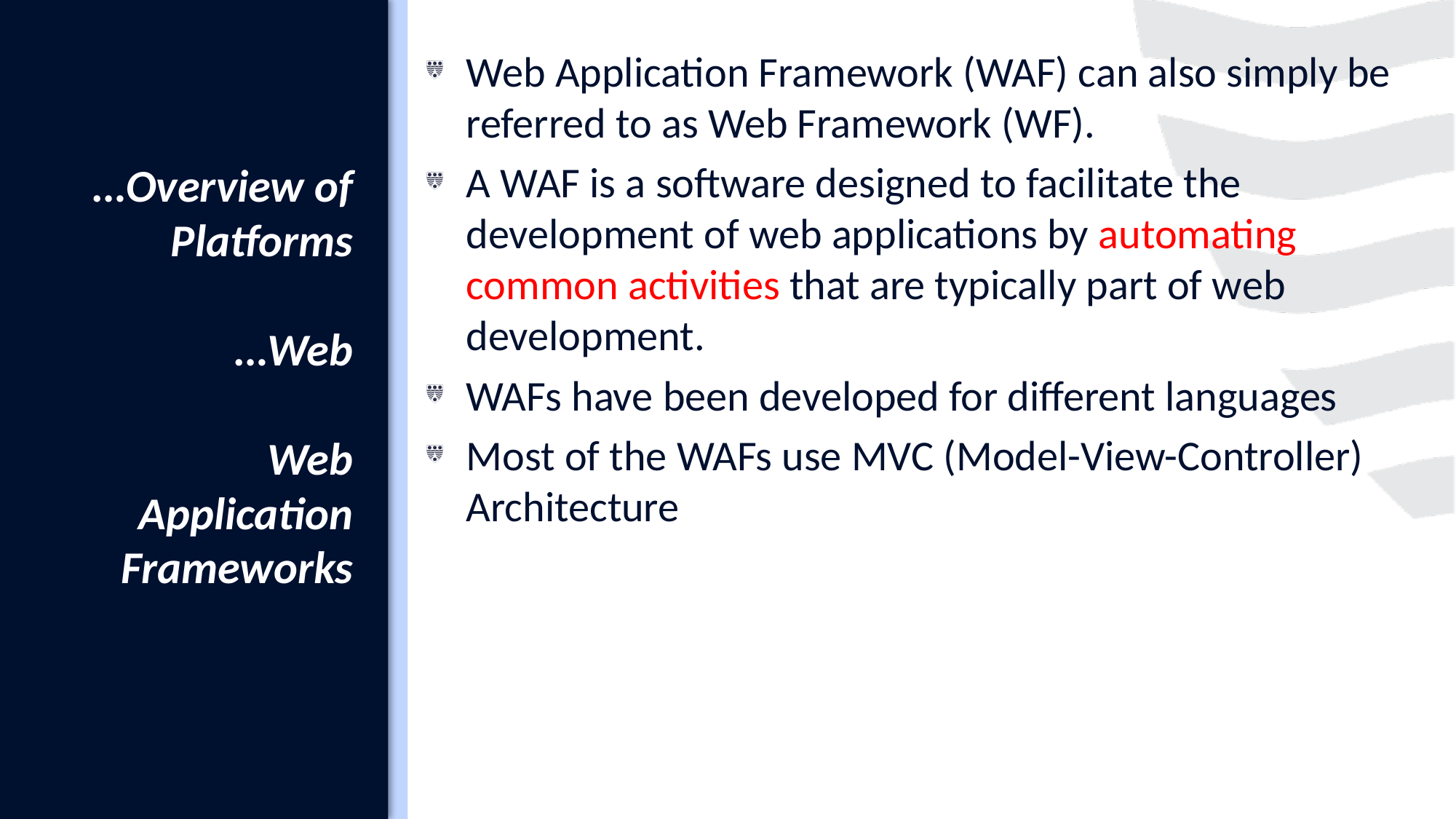

Web Application Framework (WAF) can also simply be referred to as Web Framework (WF).
A WAF is a software designed to facilitate the development of web applications by automating common activities that are typically part of web development.
WAFs have been developed for different languages
Most of the WAFs use MVC (Model-View-Controller) Architecture
# …Overview of Platforms …Web Web Application Frameworks